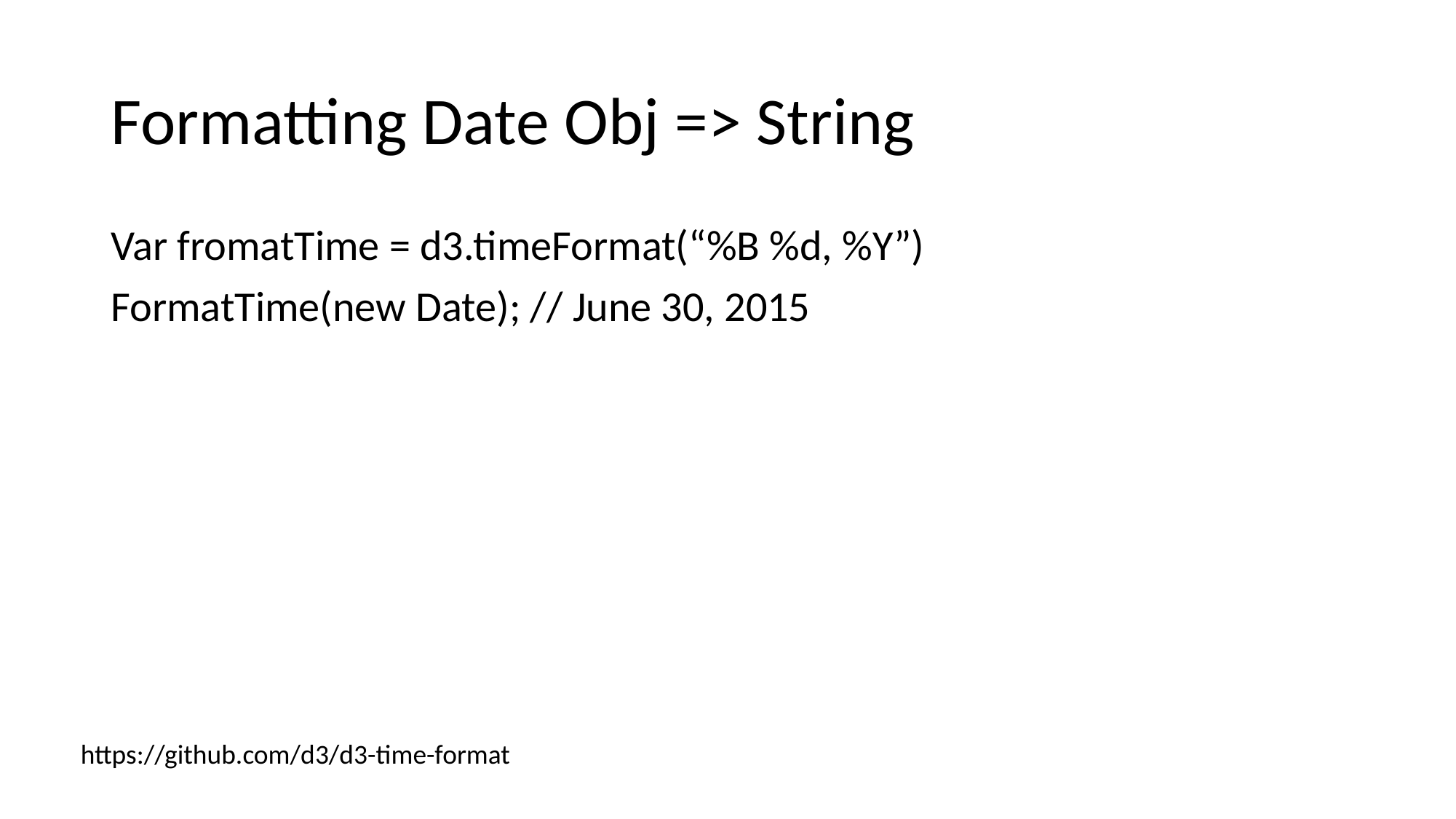

# Formatting Date Obj => String
Var fromatTime = d3.timeFormat(“%B %d, %Y”)
FormatTime(new Date); // June 30, 2015

https://github.com/d3/d3-time-format